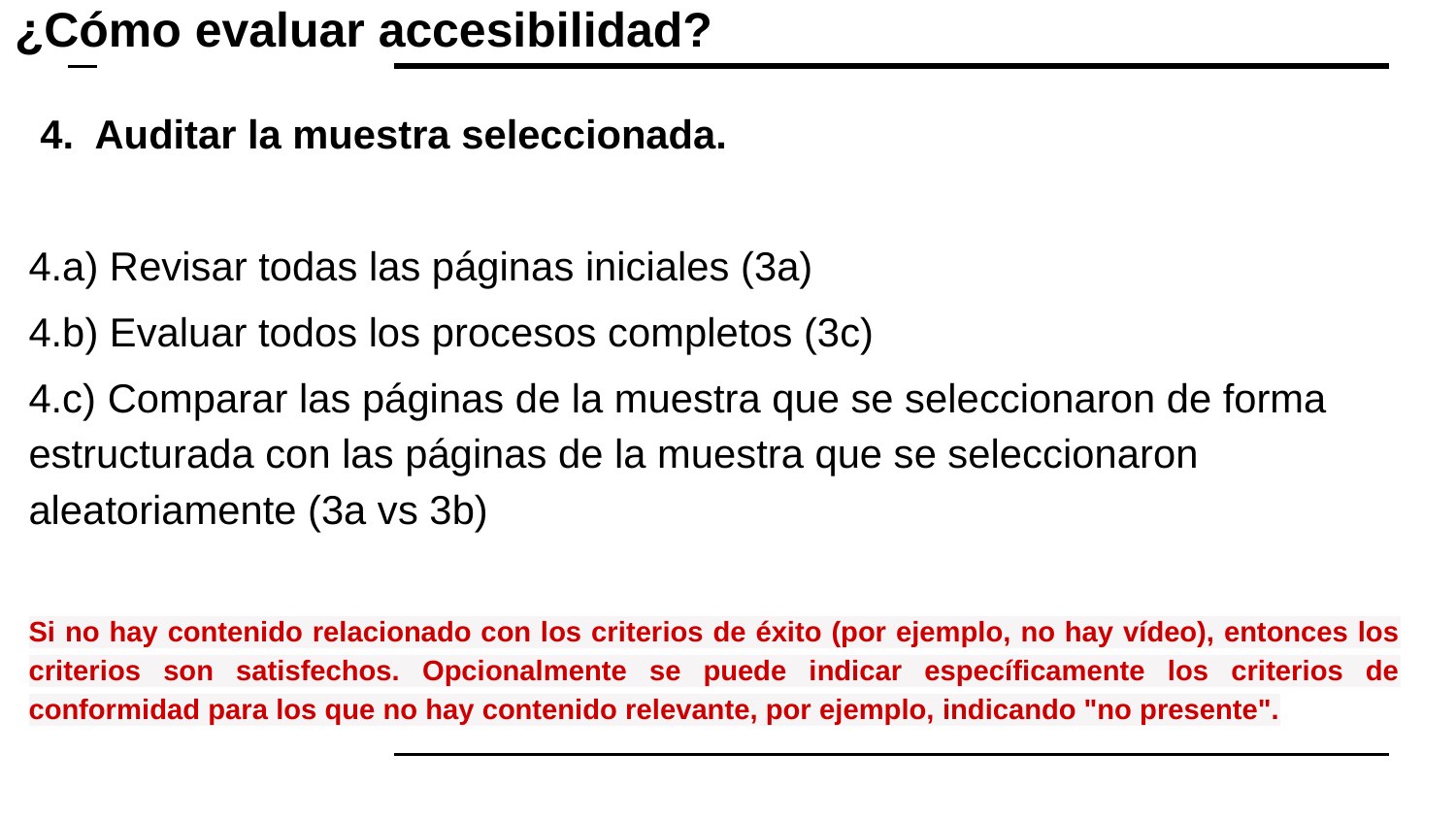

# ¿Cómo evaluar accesibilidad?
 4.  Auditar la muestra seleccionada.

4.a) Revisar todas las páginas iniciales (3a)
4.b) Evaluar todos los procesos completos (3c)
4.c) Comparar las páginas de la muestra que se seleccionaron de forma estructurada con las páginas de la muestra que se seleccionaron aleatoriamente (3a vs 3b)

Si no hay contenido relacionado con los criterios de éxito (por ejemplo, no hay vídeo), entonces los criterios son satisfechos. Opcionalmente se puede indicar específicamente los criterios de conformidad para los que no hay contenido relevante, por ejemplo, indicando "no presente".